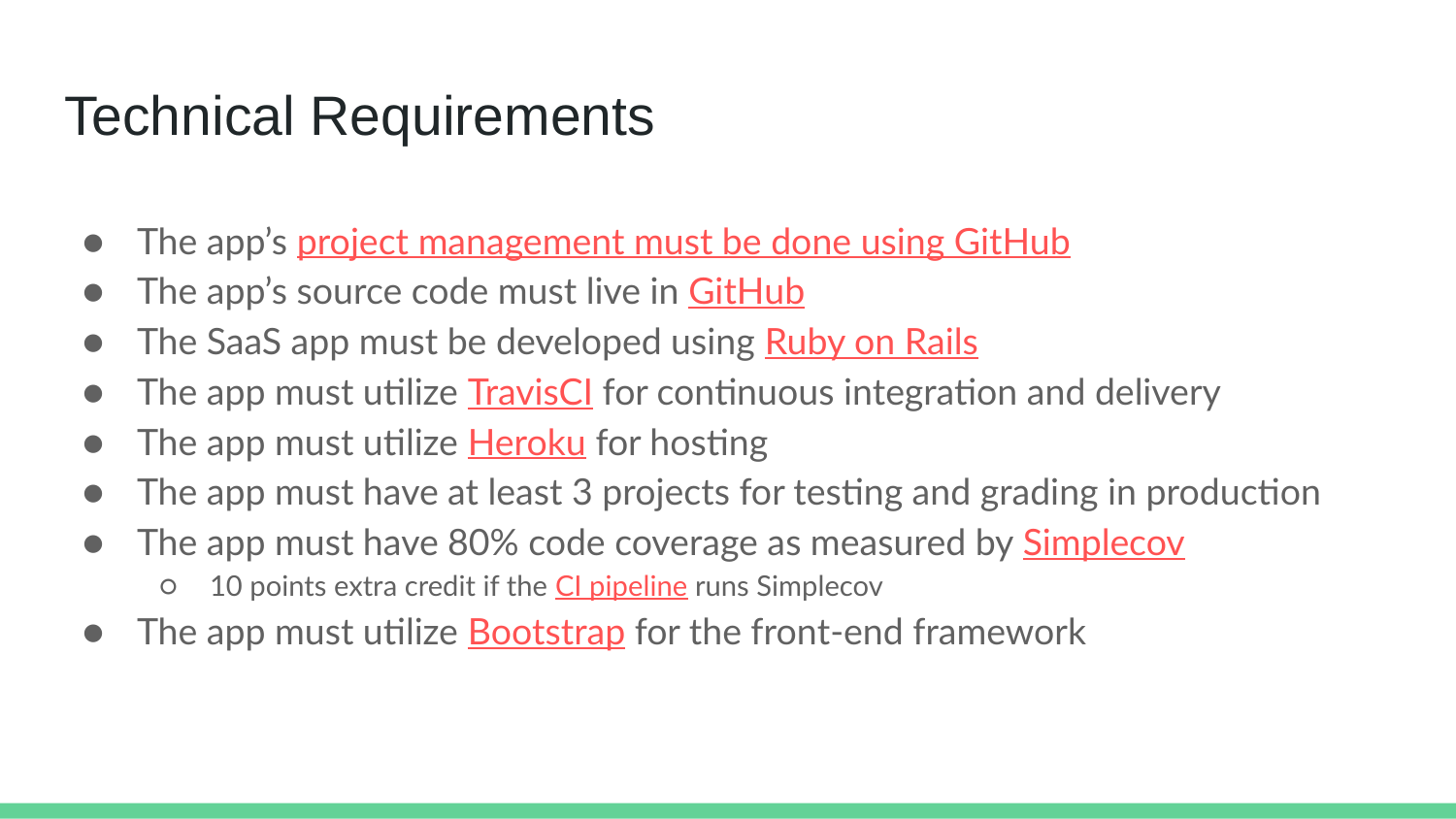

# Technical Requirements

The app’s project management must be done using GitHub
The app’s source code must live in GitHub
The SaaS app must be developed using Ruby on Rails
The app must utilize TravisCI for continuous integration and delivery
The app must utilize Heroku for hosting
The app must have at least 3 projects for testing and grading in production
The app must have 80% code coverage as measured by Simplecov
10 points extra credit if the CI pipeline runs Simplecov
The app must utilize Bootstrap for the front-end framework